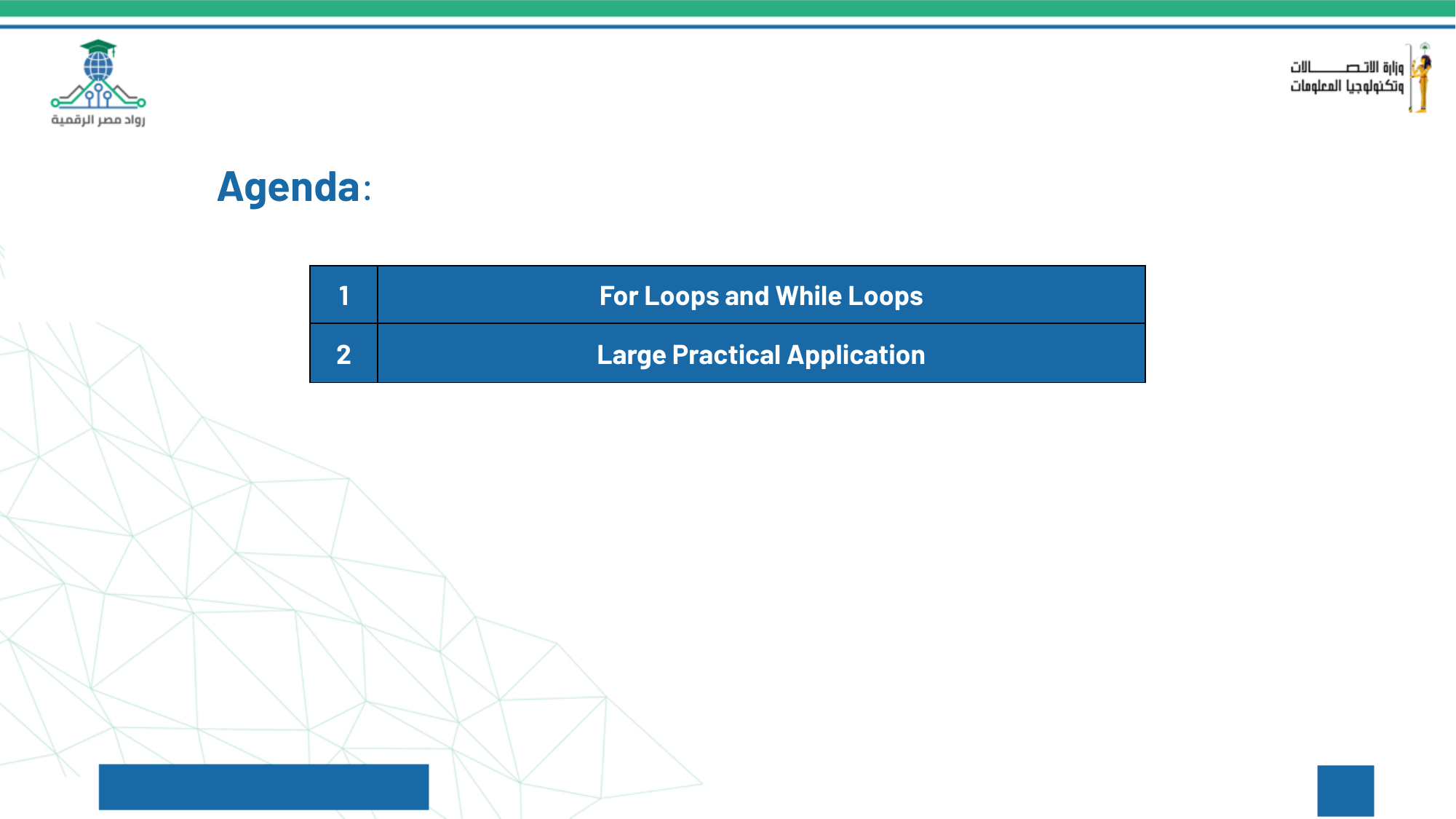

Agenda:
| 1 | For Loops and While Loops |
| --- | --- |
| 2 | Large Practical Application |